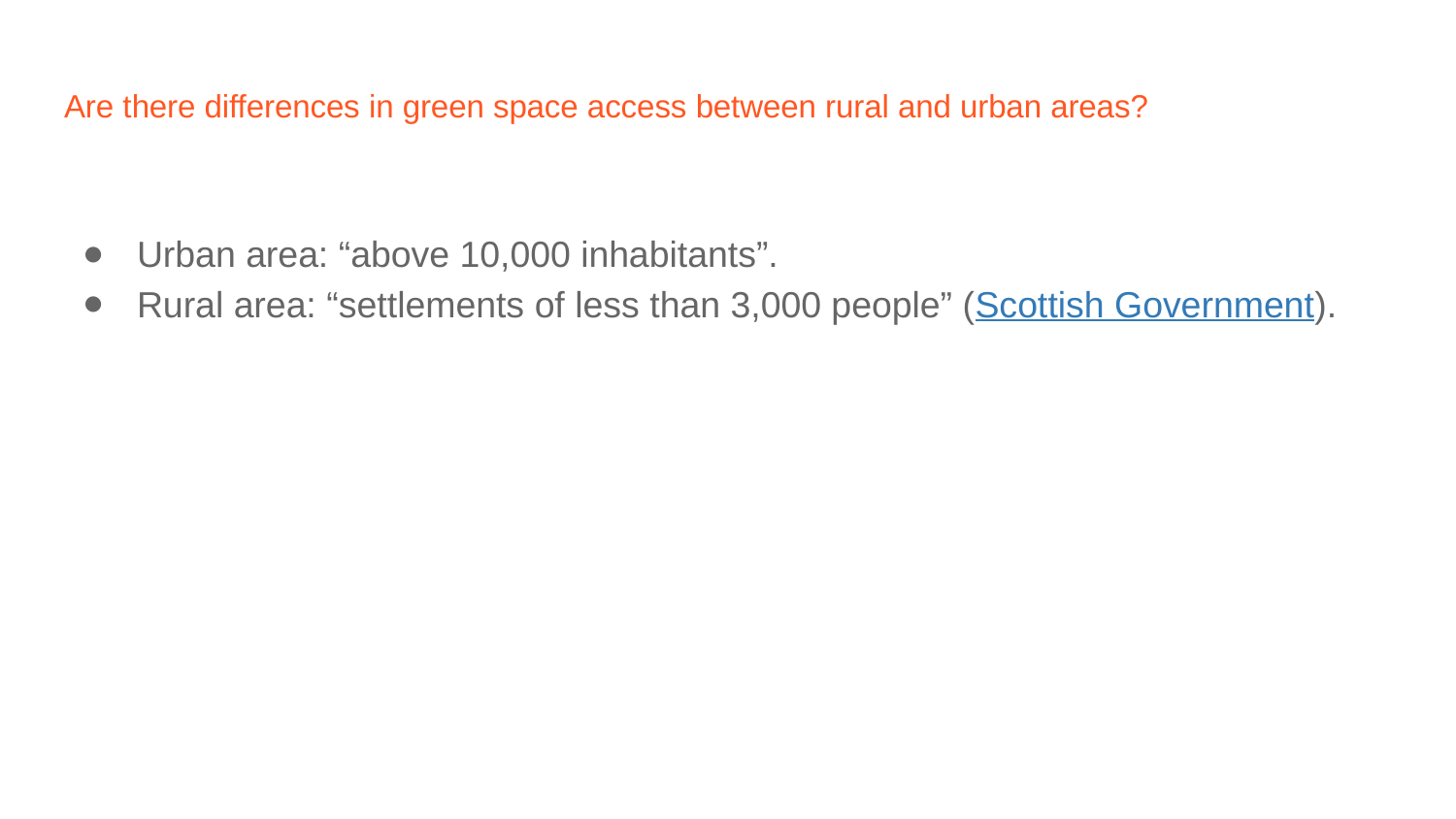

# Are there differences in green space access between rural and urban areas?
Urban area: “above 10,000 inhabitants”.
Rural area: “settlements of less than 3,000 people” (Scottish Government).